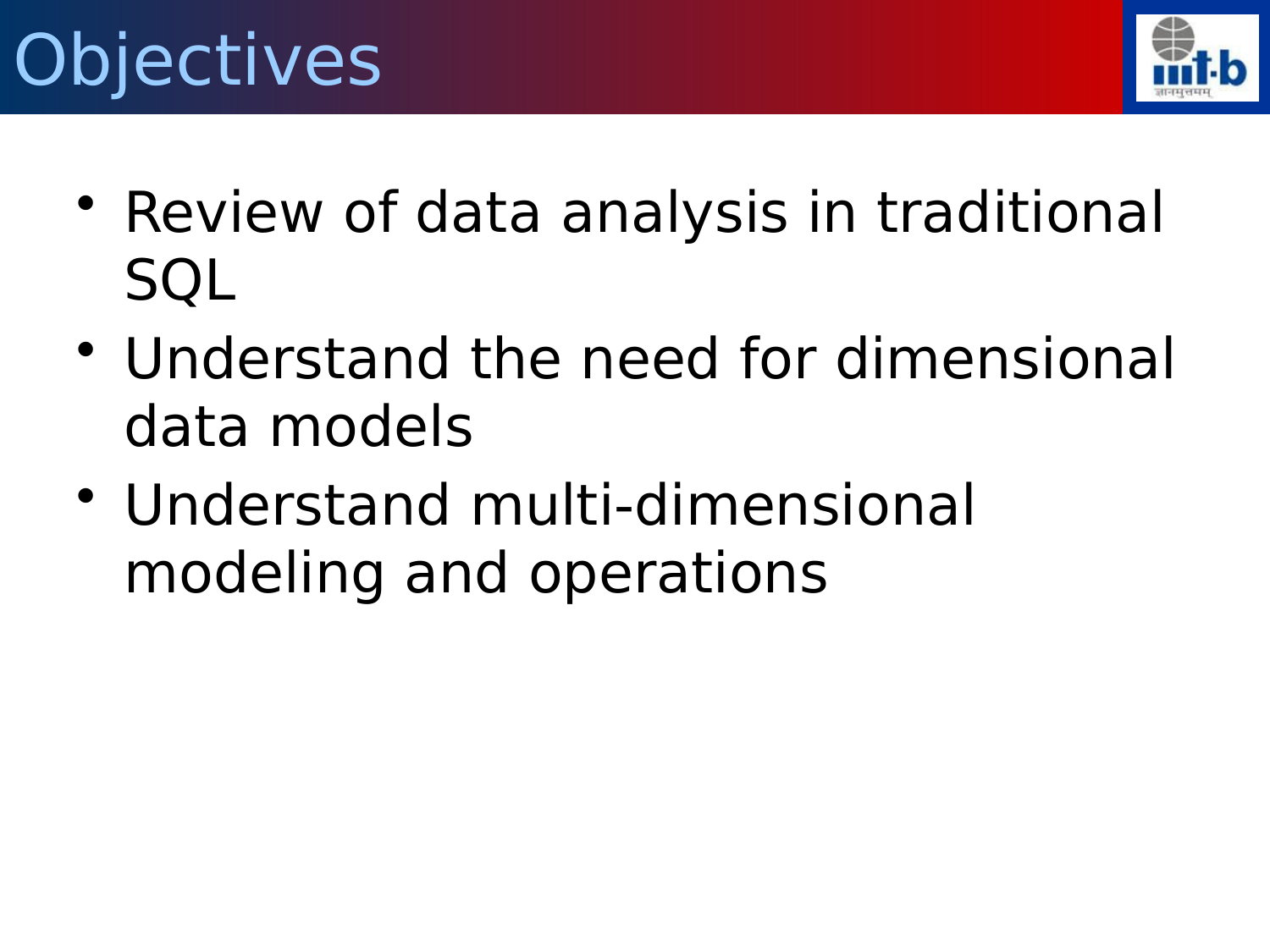

# Objectives
Review of data analysis in traditional SQL
Understand the need for dimensional data models
Understand multi-dimensional modeling and operations